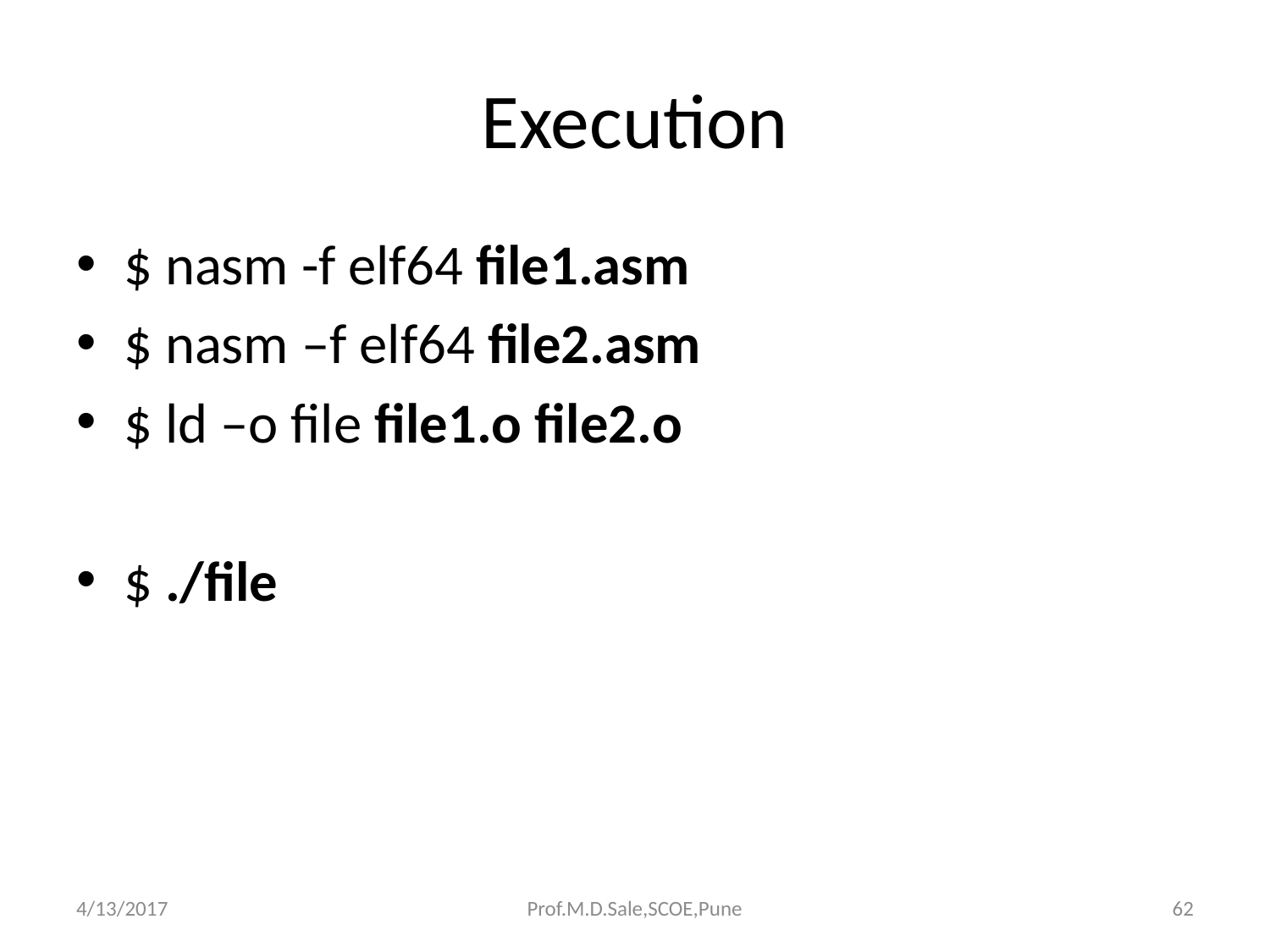

# Execution
$ nasm -f elf64 file1.asm
$ nasm –f elf64 file2.asm
$ ld –o file file1.o file2.o

$ ./file

4/13/2017
Prof.M.D.Sale,SCOE,Pune
62